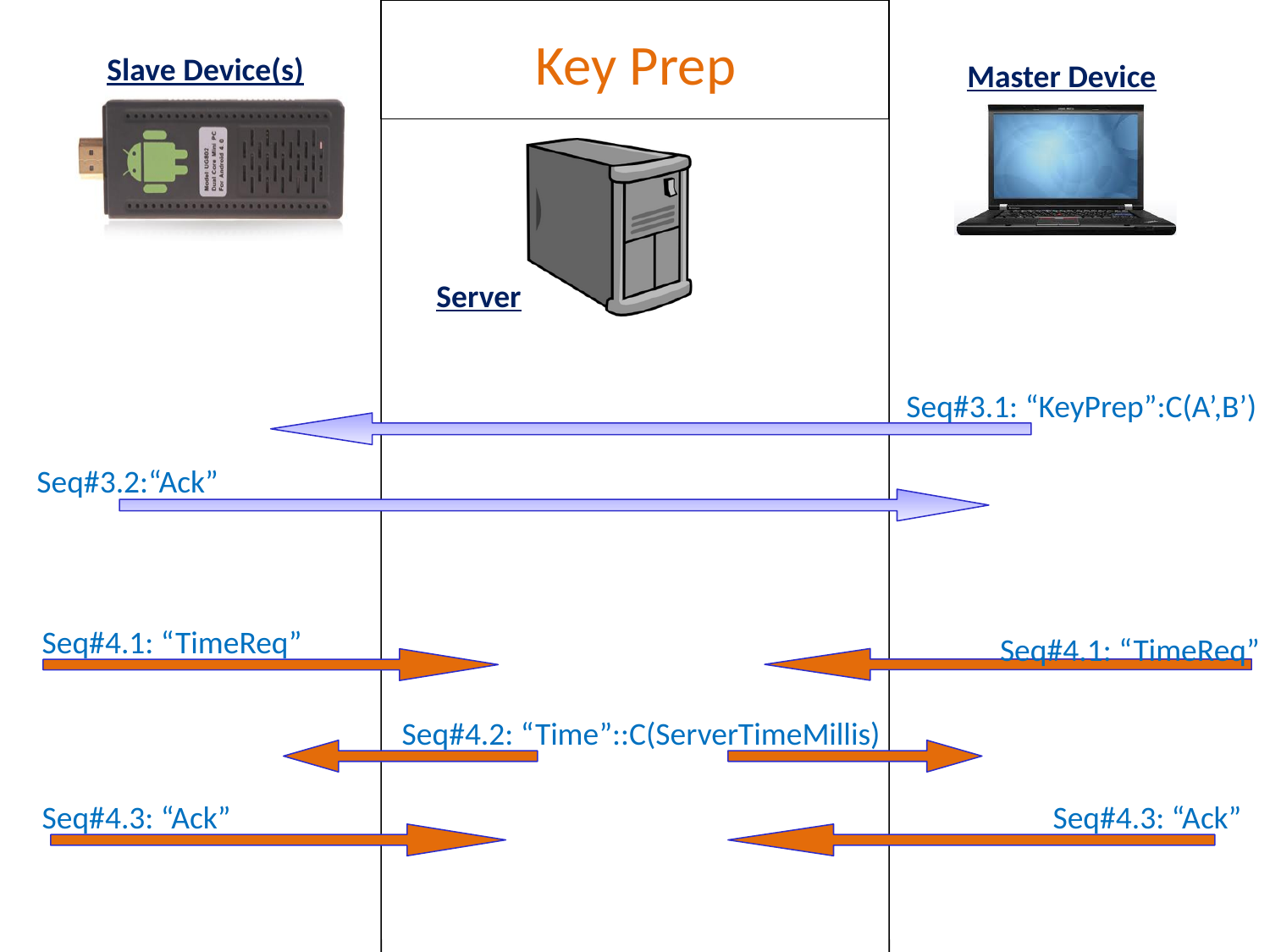

Slave/Slave

Device/Server

Master/Slave

Key:

Key Prep
Seq#3.1: “KeyPrep”:C(A’,B’)

Seq#3.2:“Ack”

Seq#4.1: “TimeReq”
Seq#4.1: “TimeReq”

Seq#4.2: “Time”::C(ServerTimeMillis)

Seq#4.3: “Ack”
Seq#4.3: “Ack”